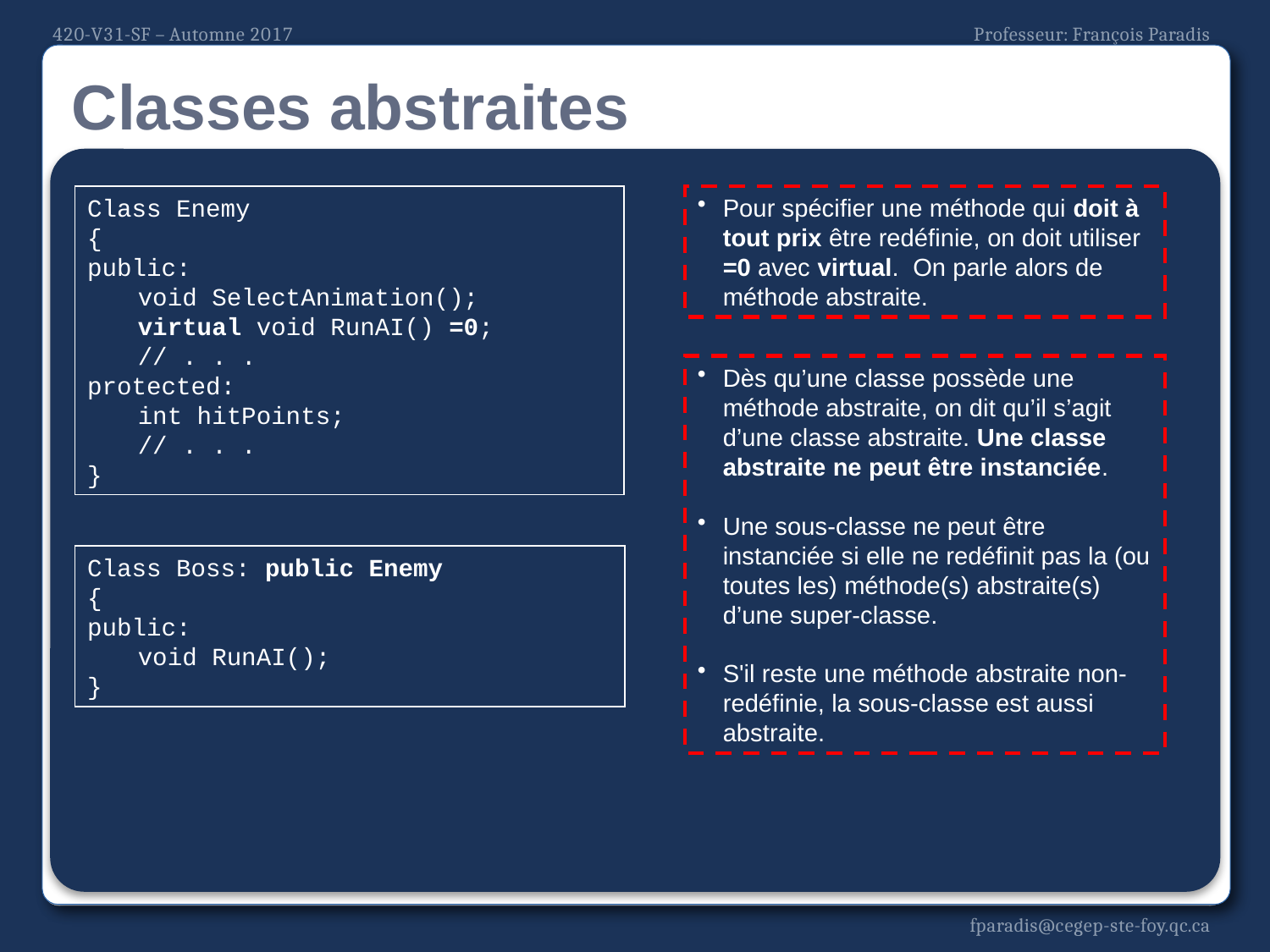

# Classes abstraites
Class Enemy
{
public:
	void SelectAnimation();
	virtual void RunAI() =0;
	// . . .
protected:
	int hitPoints;
	// . . .
}
Pour spécifier une méthode qui doit à tout prix être redéfinie, on doit utiliser =0 avec virtual.  On parle alors de méthode abstraite.
Dès qu’une classe possède une méthode abstraite, on dit qu’il s’agit d’une classe abstraite. Une classe abstraite ne peut être instanciée.

Une sous-classe ne peut être instanciée si elle ne redéfinit pas la (ou toutes les) méthode(s) abstraite(s) d’une super-classe.

S'il reste une méthode abstraite non-redéfinie, la sous-classe est aussi abstraite.
Class Boss: public Enemy
{
public:
	void RunAI();
}